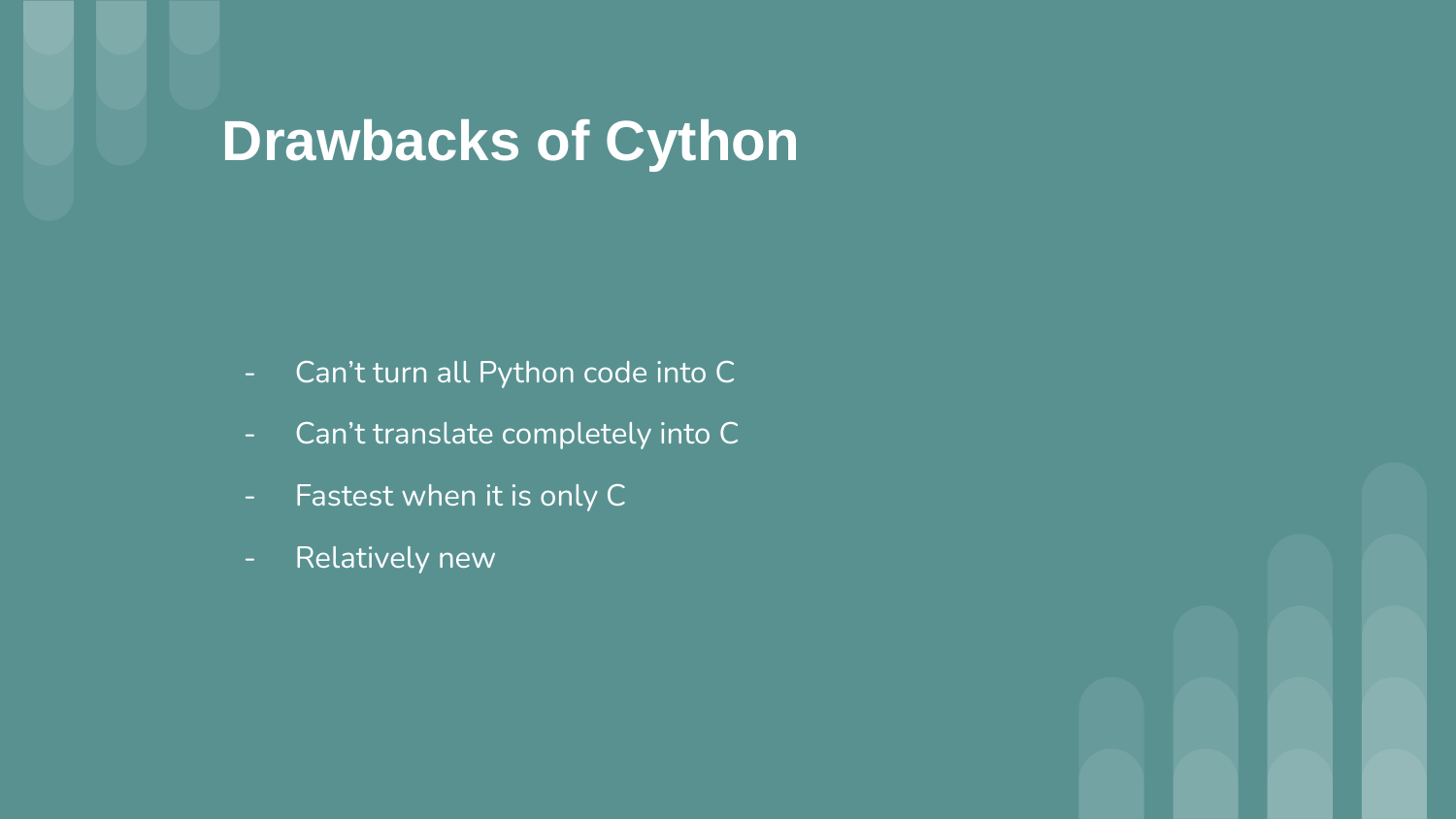

Drawbacks of Cython
Can’t turn all Python code into C
Can’t translate completely into C
Fastest when it is only C
Relatively new